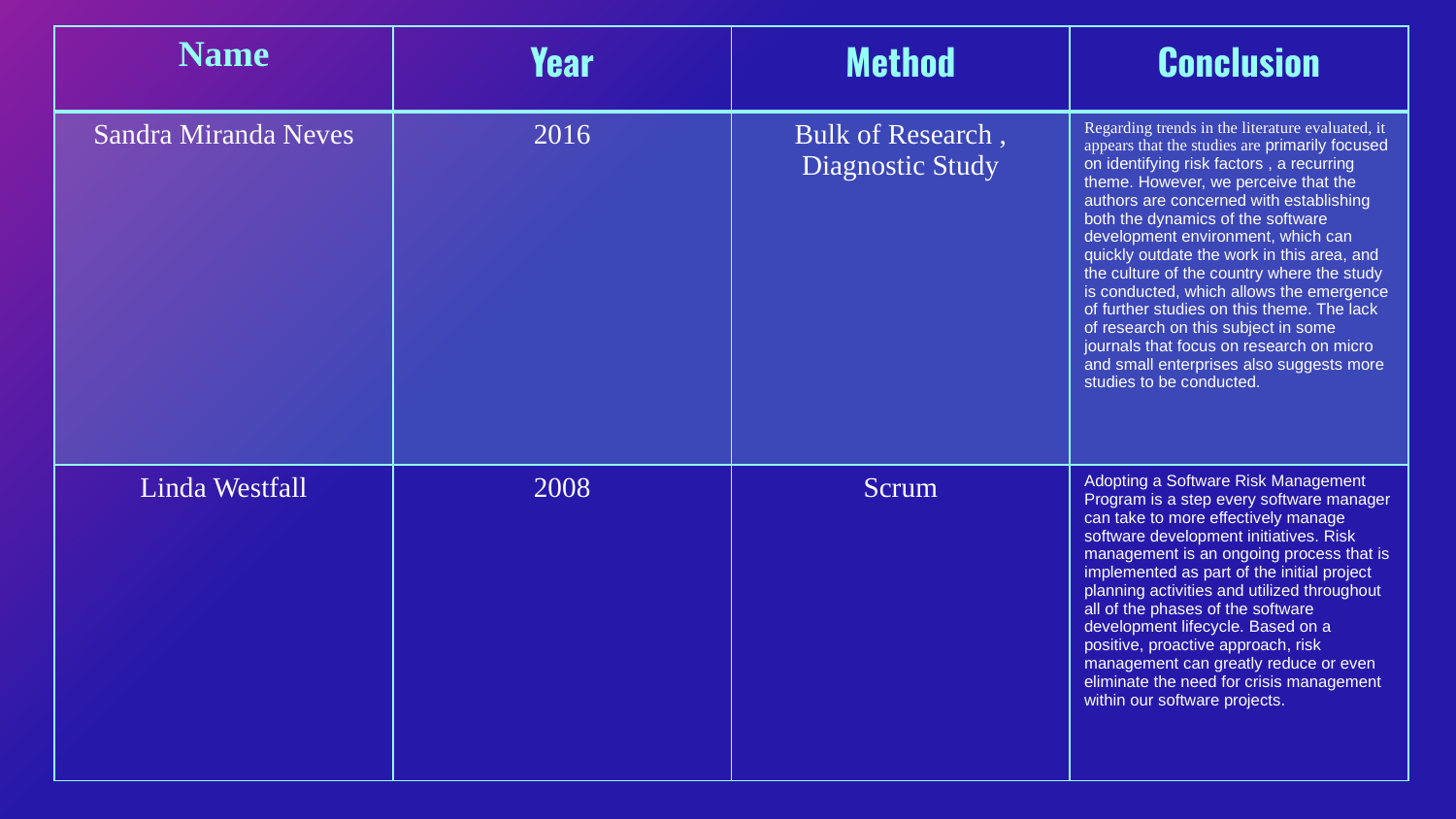

| Name | Year | Method | Conclusion |
| --- | --- | --- | --- |
| Sandra Miranda Neves | 2016 | Bulk of Research , Diagnostic Study | Regarding trends in the literature evaluated, it appears that the studies are primarily focused on identifying risk factors , a recurring theme. However, we perceive that the authors are concerned with establishing both the dynamics of the software development environment, which can quickly outdate the work in this area, and the culture of the country where the study is conducted, which allows the emergence of further studies on this theme. The lack of research on this subject in some journals that focus on research on micro and small enterprises also suggests more studies to be conducted. |
| Linda Westfall | 2008 | Scrum | Adopting a Software Risk Management Program is a step every software manager can take to more effectively manage software development initiatives. Risk management is an ongoing process that is implemented as part of the initial project planning activities and utilized throughout all of the phases of the software development lifecycle. Based on a positive, proactive approach, risk management can greatly reduce or even eliminate the need for crisis management within our software projects. |